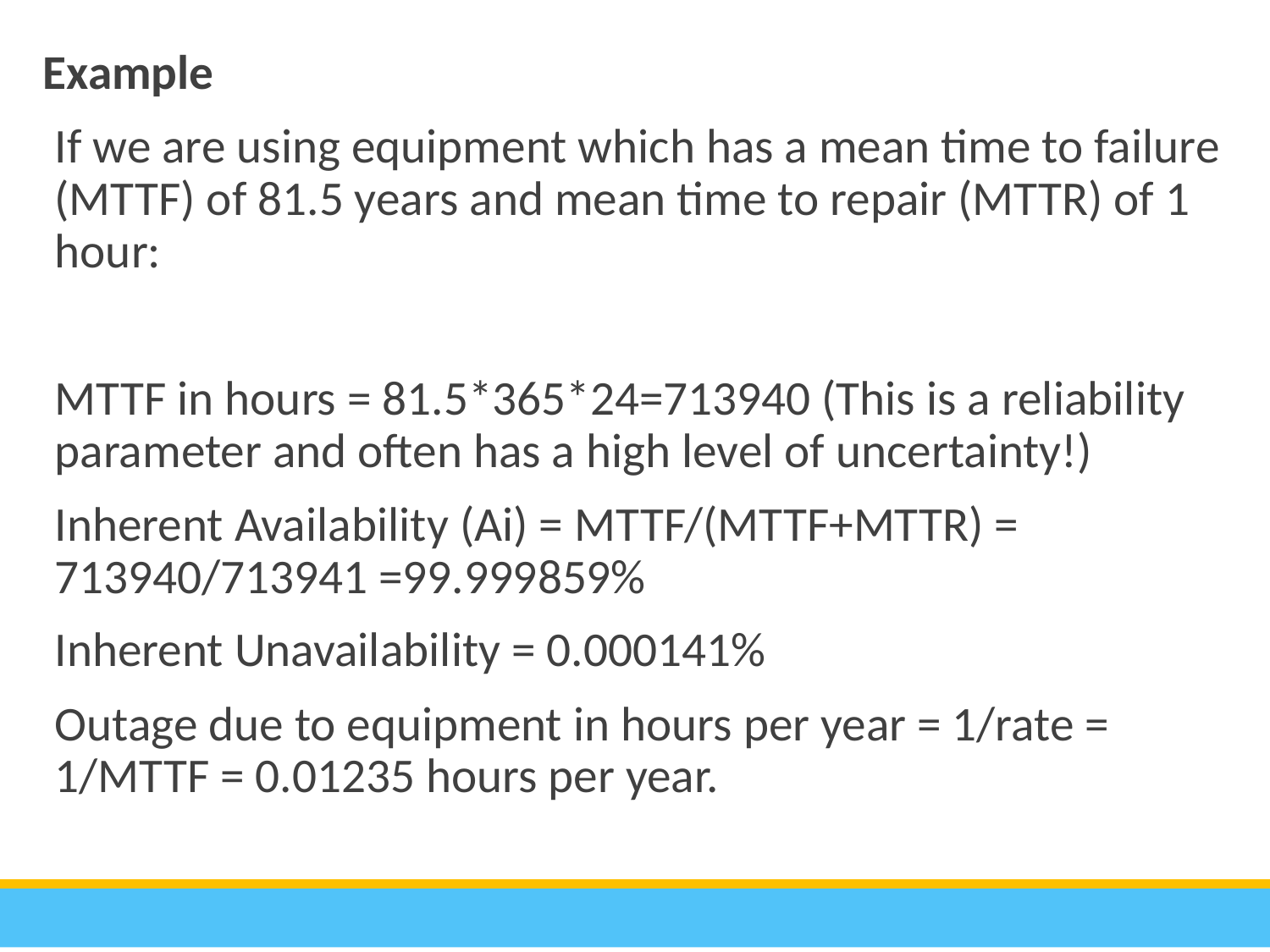

Example
If we are using equipment which has a mean time to failure (MTTF) of 81.5 years and mean time to repair (MTTR) of 1 hour:

	MTTF in hours = 81.5*365*24=713940 (This is a reliability parameter and often has a high level of uncertainty!)
	Inherent Availability (Ai) = MTTF/(MTTF+MTTR) = 713940/713941 =99.999859%
	Inherent Unavailability = 0.000141%
	Outage due to equipment in hours per year = 1/rate = 1/MTTF = 0.01235 hours per year.